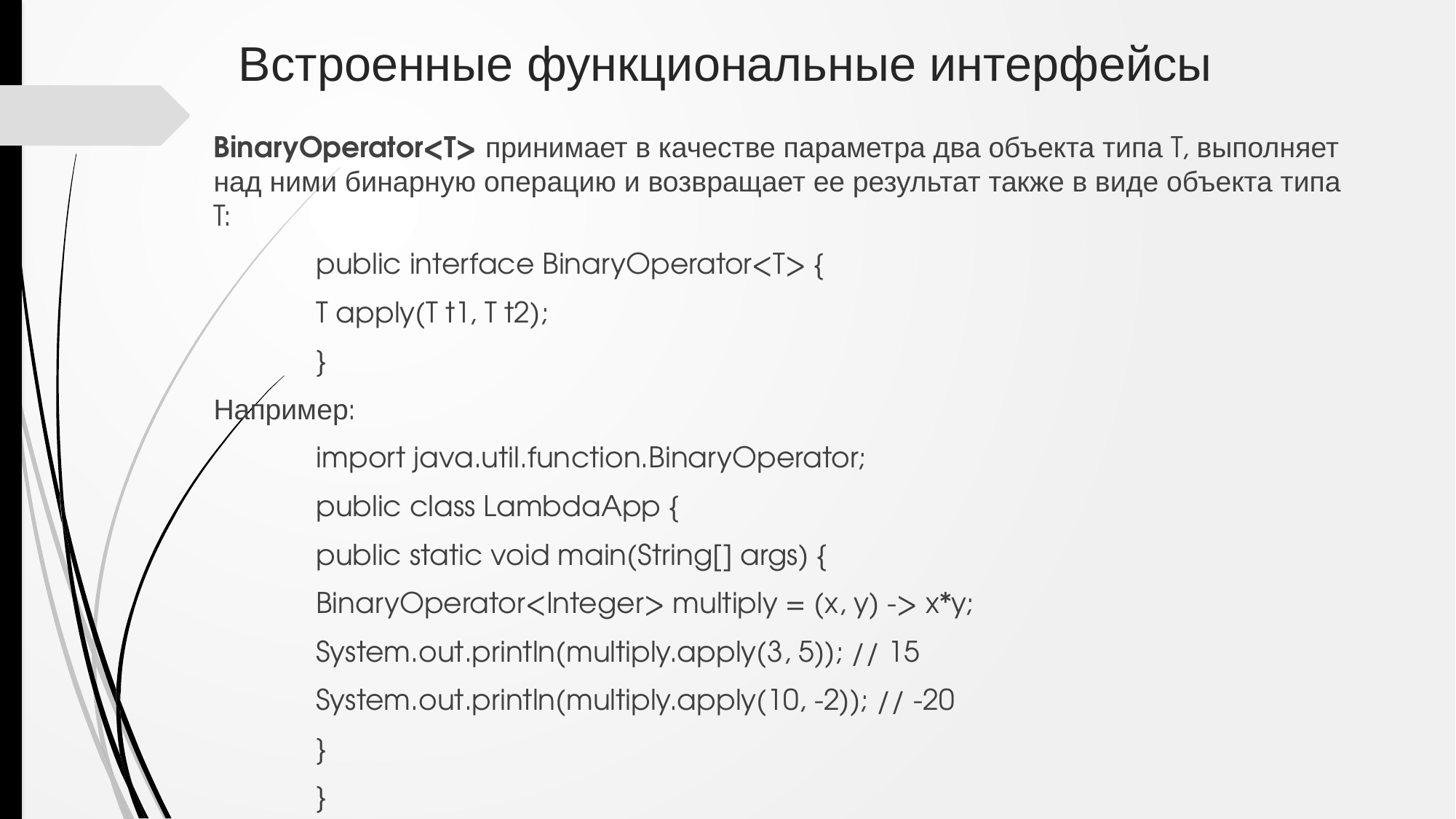

# Встроенные функциональные интерфейсы
BinaryOperator<T> принимает в качестве параметра два объекта типа T, выполняет над ними бинарную операцию и возвращает ее результат также в виде объекта типа T:
	public interface BinaryOperator<T> {
		T apply(T t1, T t2);
	}
Например:
		import java.util.function.BinaryOperator;
		public class LambdaApp {
			public static void main(String[] args) {
				BinaryOperator<Integer> multiply = (x, y) -> x*y;
				System.out.println(multiply.apply(3, 5)); // 15
				System.out.println(multiply.apply(10, -2)); // -20
			}
		}